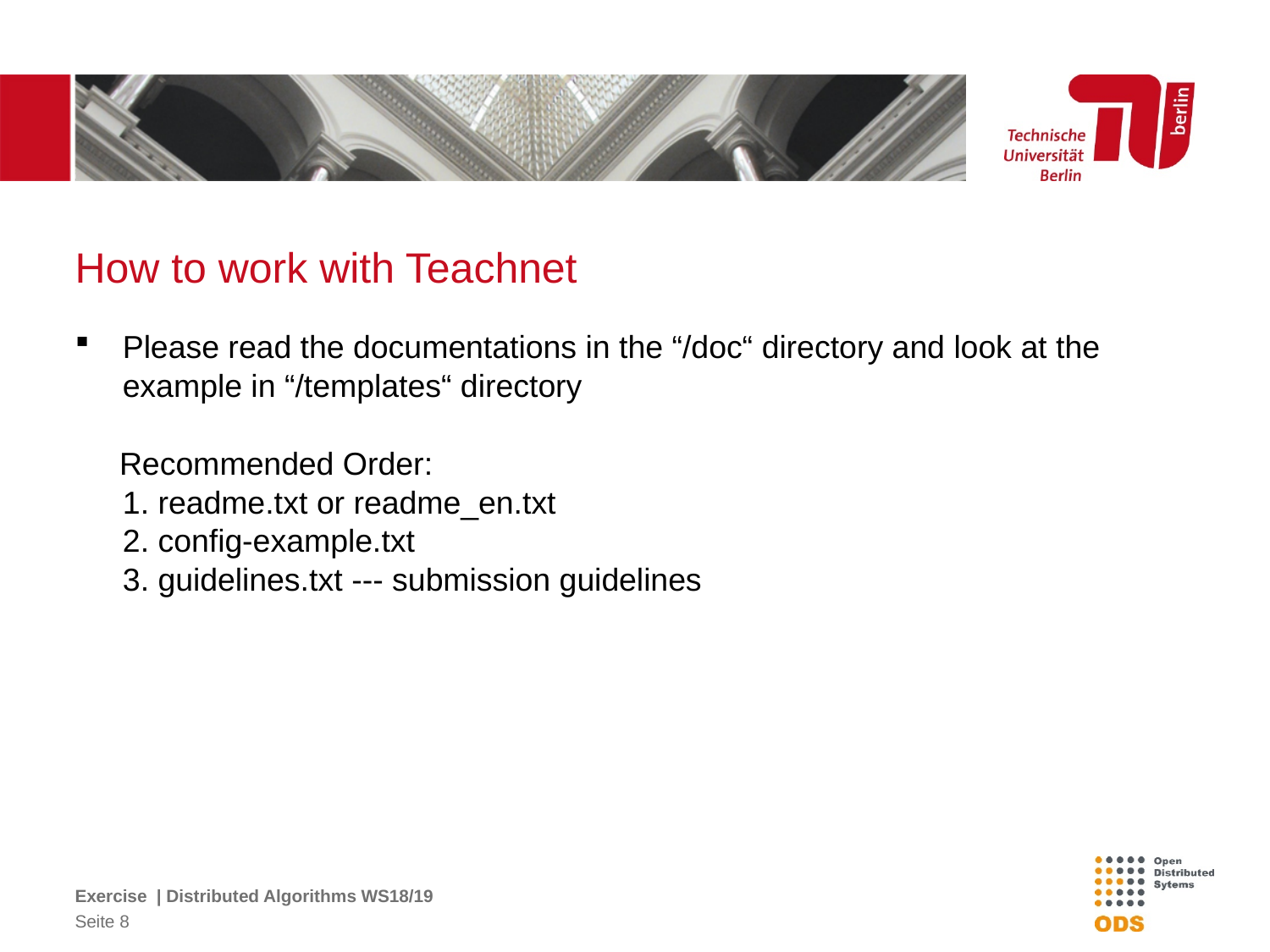

# How to work with Teachnet
Please read the documentations in the “/doc“ directory and look at the example in “/templates“ directory

     Recommended Order:
 readme.txt or readme_en.txt
 config-example.txt
 guidelines.txt --- submission guidelines
Exercise  | Distributed Algorithms WS18/19
8